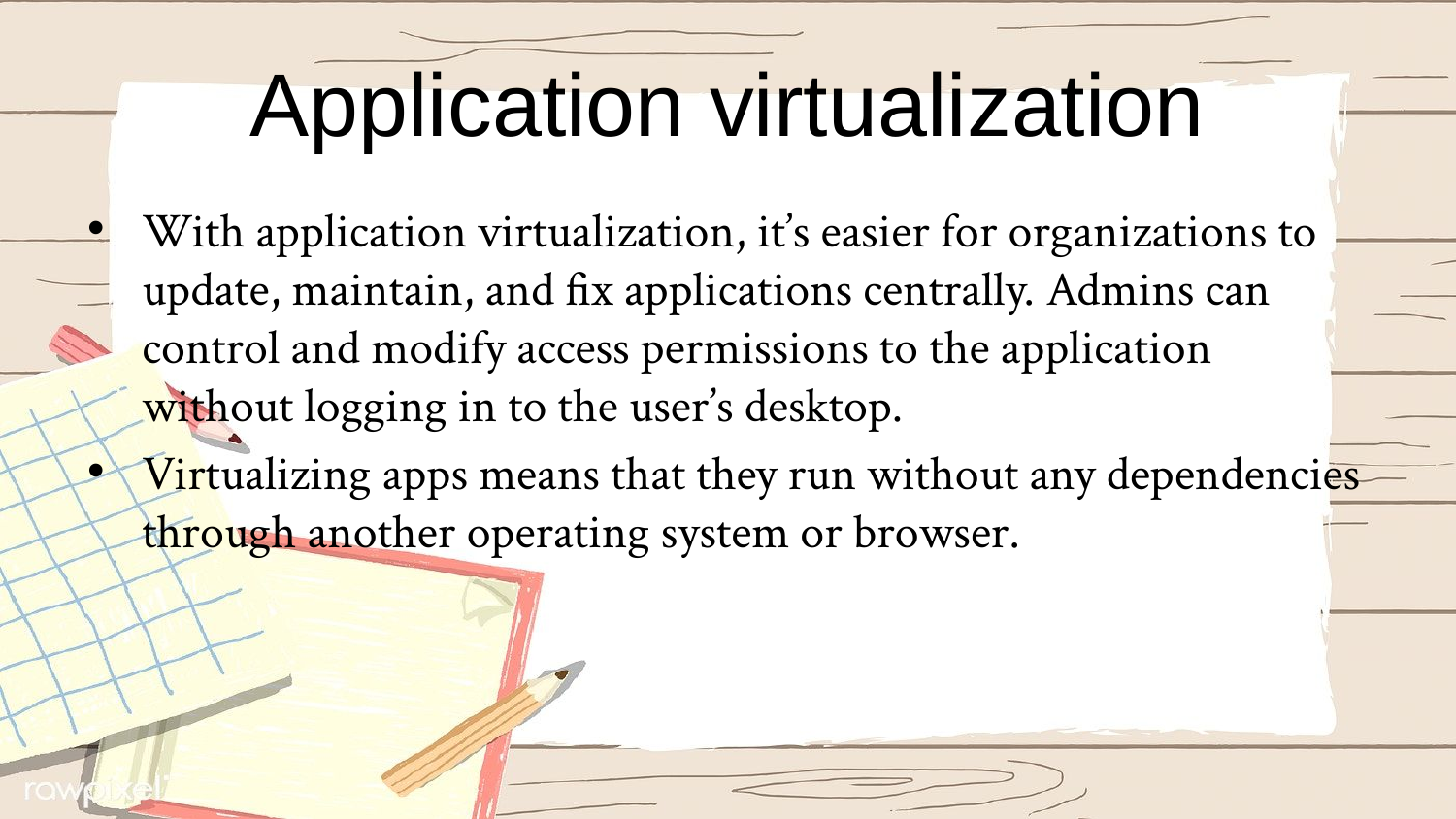

# Application virtualization
With application virtualization, it’s easier for organizations to update, maintain, and fix applications centrally. Admins can control and modify access permissions to the application without logging in to the user’s desktop.
Virtualizing apps means that they run without any dependencies through another operating system or browser.